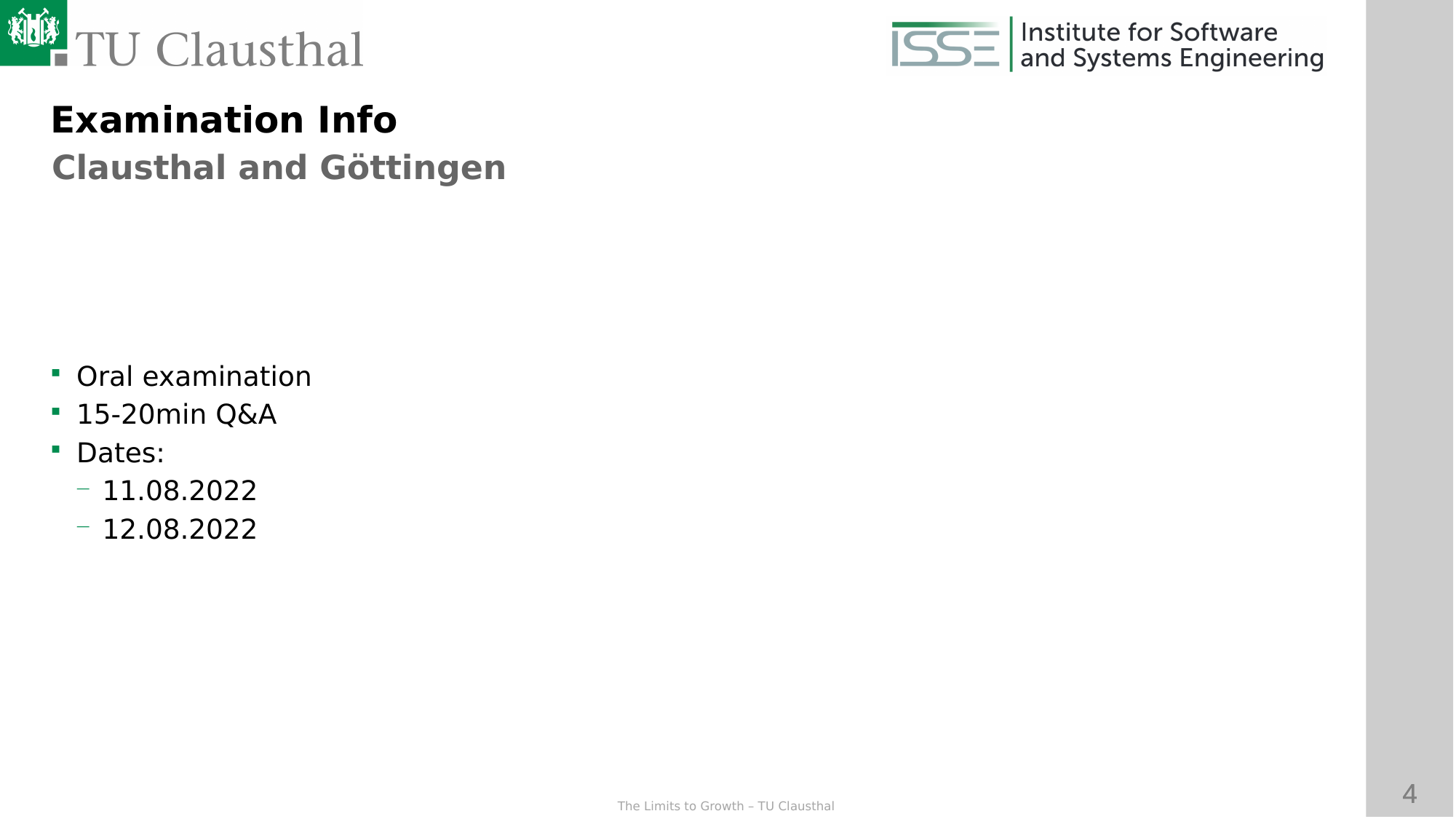

Examination Info
Clausthal and Göttingen

Oral examination
15-20min Q&A
Dates:
11.08.2022
12.08.2022